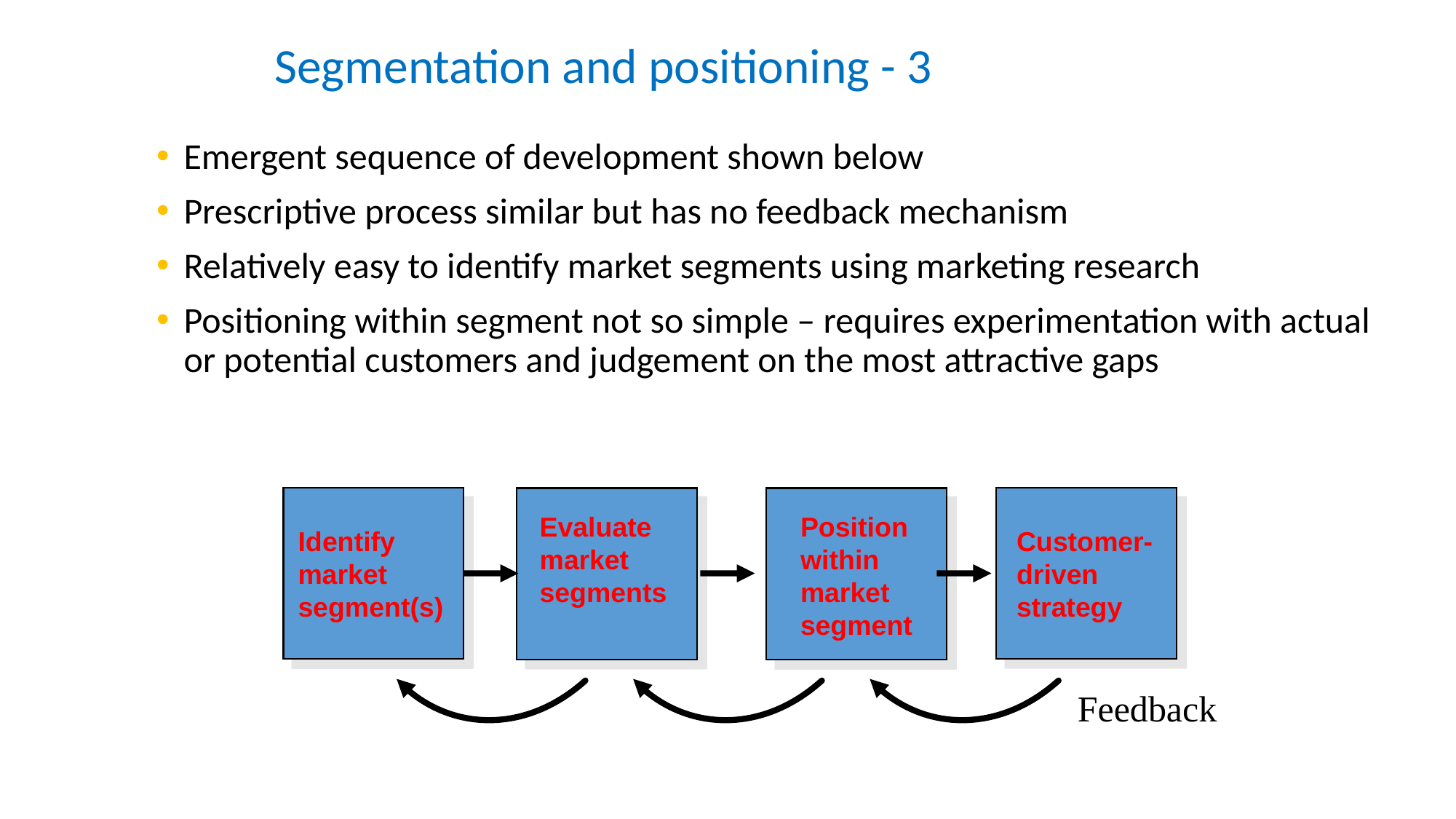

# Segmentation and positioning - 3
Emergent sequence of development shown below
Prescriptive process similar but has no feedback mechanism
Relatively easy to identify market segments using marketing research
Positioning within segment not so simple – requires experimentation with actual or potential customers and judgement on the most attractive gaps

Evaluate market
segments

Position
within
market
segment
Identify market segment(s)
Customer-driven strategy

Feedback

yle,2006, in Lynch, 2012)